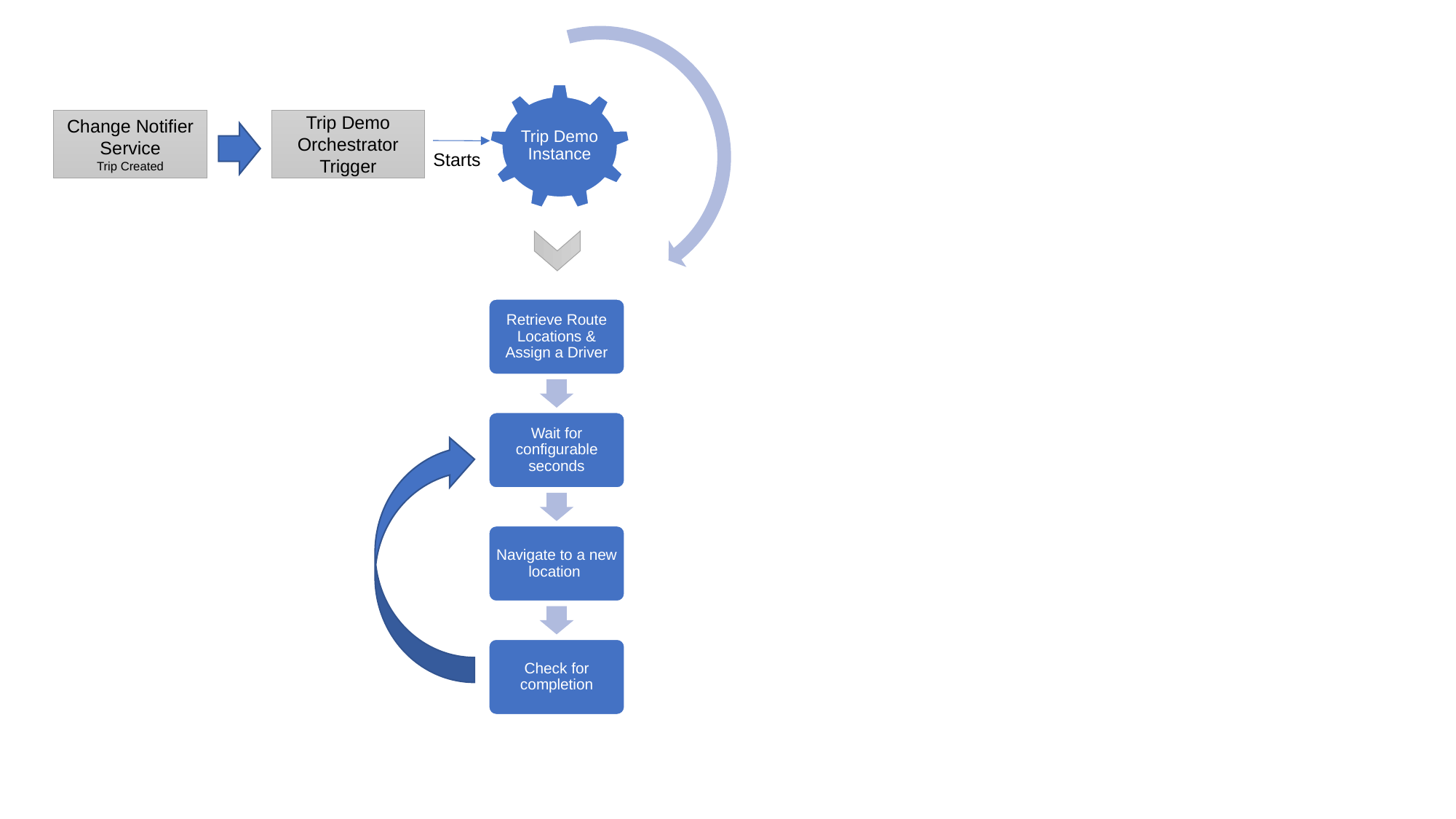

Trip Demo Instance
Trip Demo Orchestrator Trigger
Change Notifier Service
Trip Created

Starts

Retrieve Route Locations & Assign a Driver

Wait for configurable seconds

Navigate to a new location

Check for completion